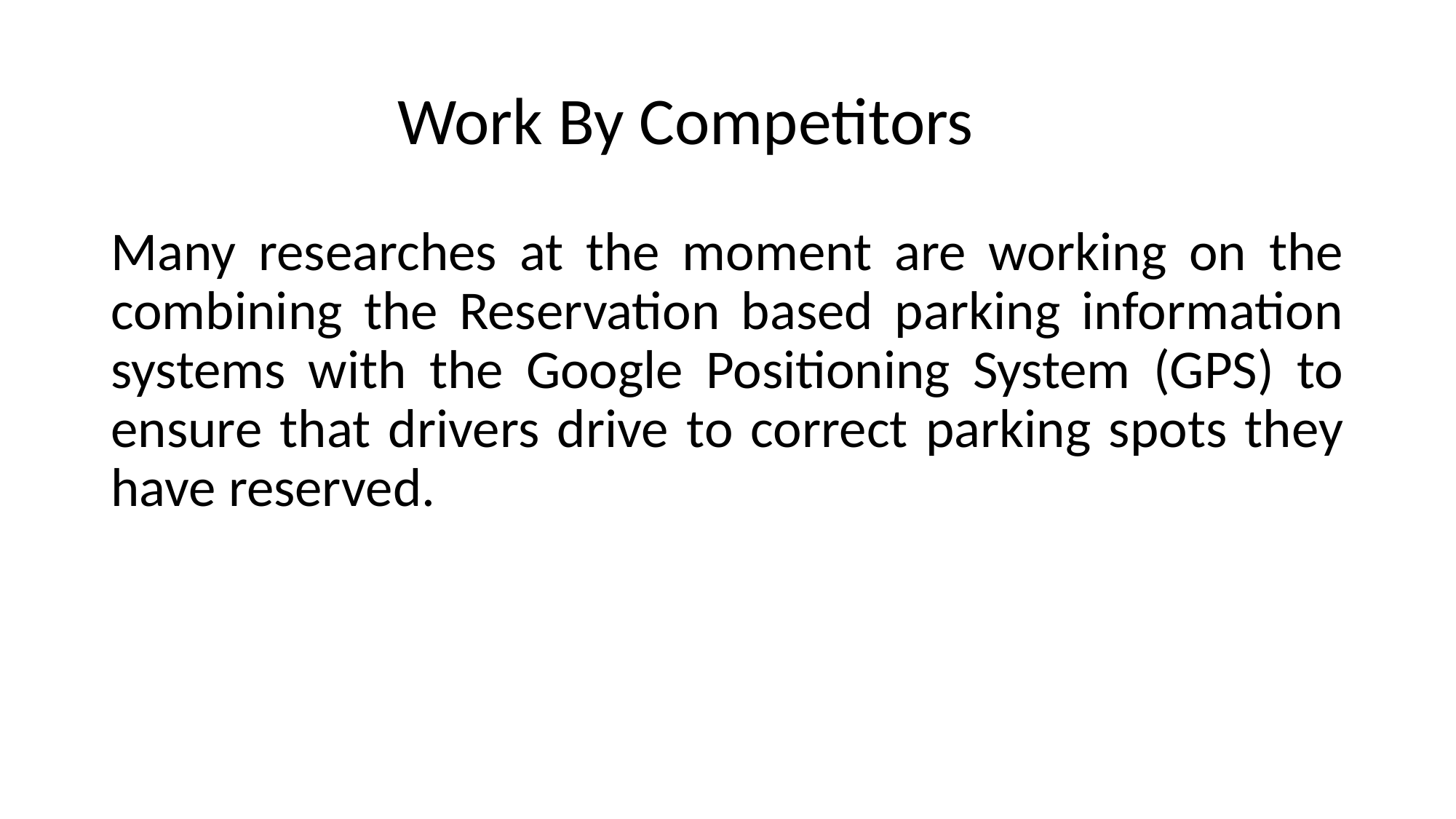

# Work By Competitors
Many researches at the moment are working on the combining the Reservation based parking information systems with the Google Positioning System (GPS) to ensure that drivers drive to correct parking spots they have reserved.